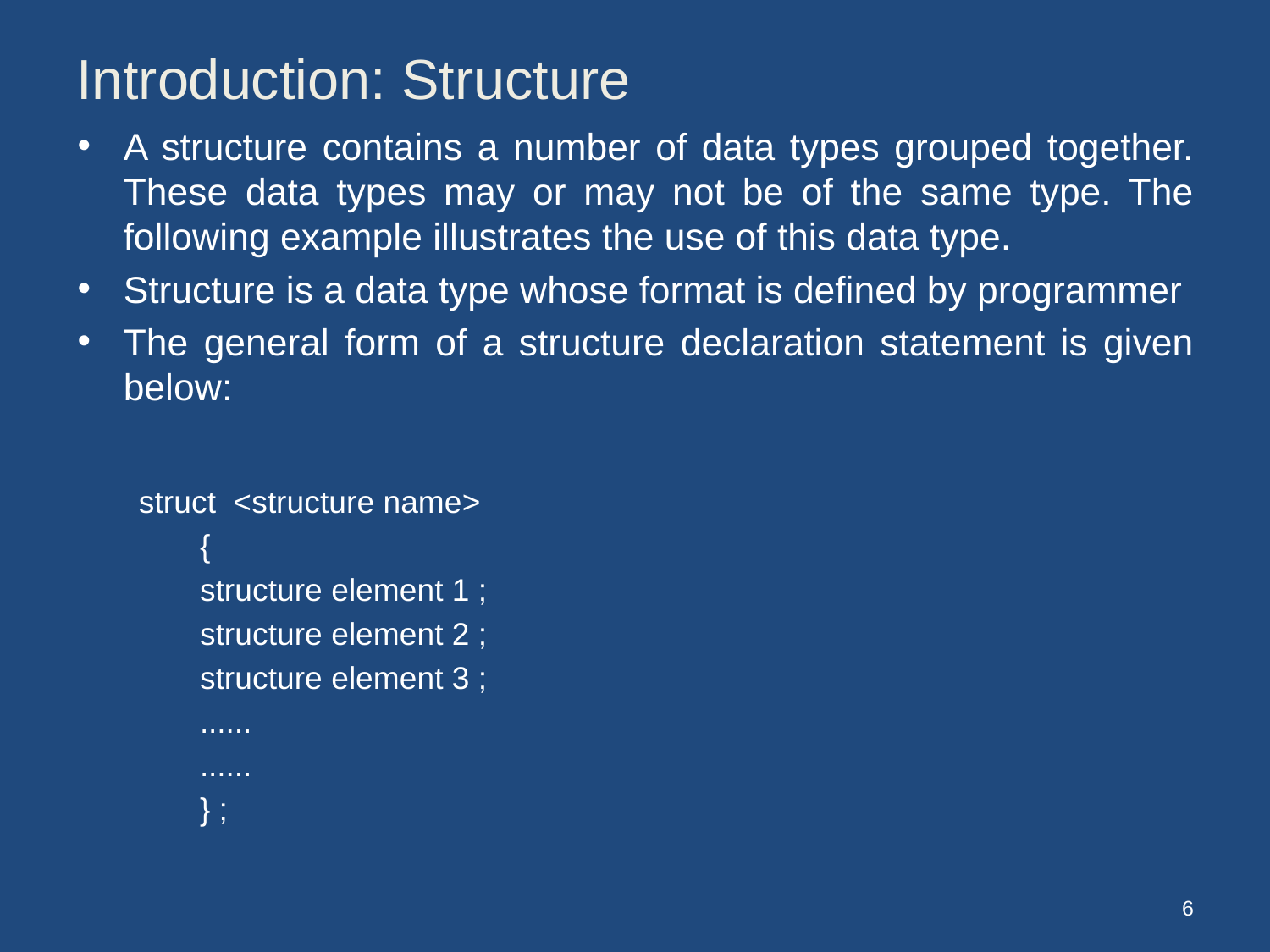

# Introduction: Structure
A structure contains a number of data types grouped together. These data types may or may not be of the same type. The following example illustrates the use of this data type.
Structure is a data type whose format is defined by programmer
The general form of a structure declaration statement is given below:

struct  <structure name>
{
structure element 1 ;
structure element 2 ;
structure element 3 ;
......
......
} ;
6